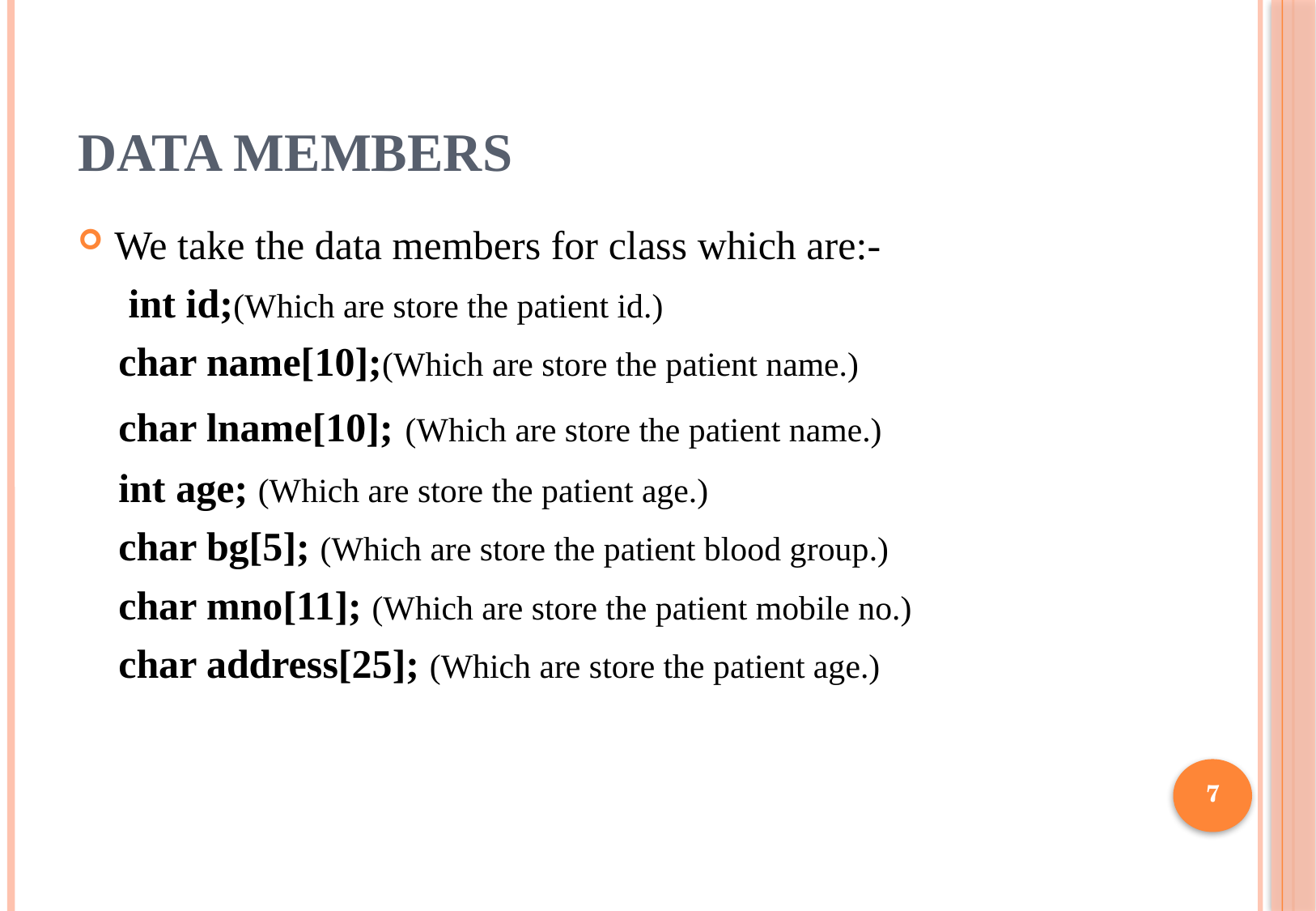

# Data Members
We take the data members for class which are:-
     int id;(Which are store the patient id.)
    char name[10];(Which are store the patient name.)
    char lname[10]; (Which are store the patient name.)
    int age; (Which are store the patient age.)
    char bg[5]; (Which are store the patient blood group.)
    char mno[11]; (Which are store the patient mobile no.)
    char address[25]; (Which are store the patient age.)

7